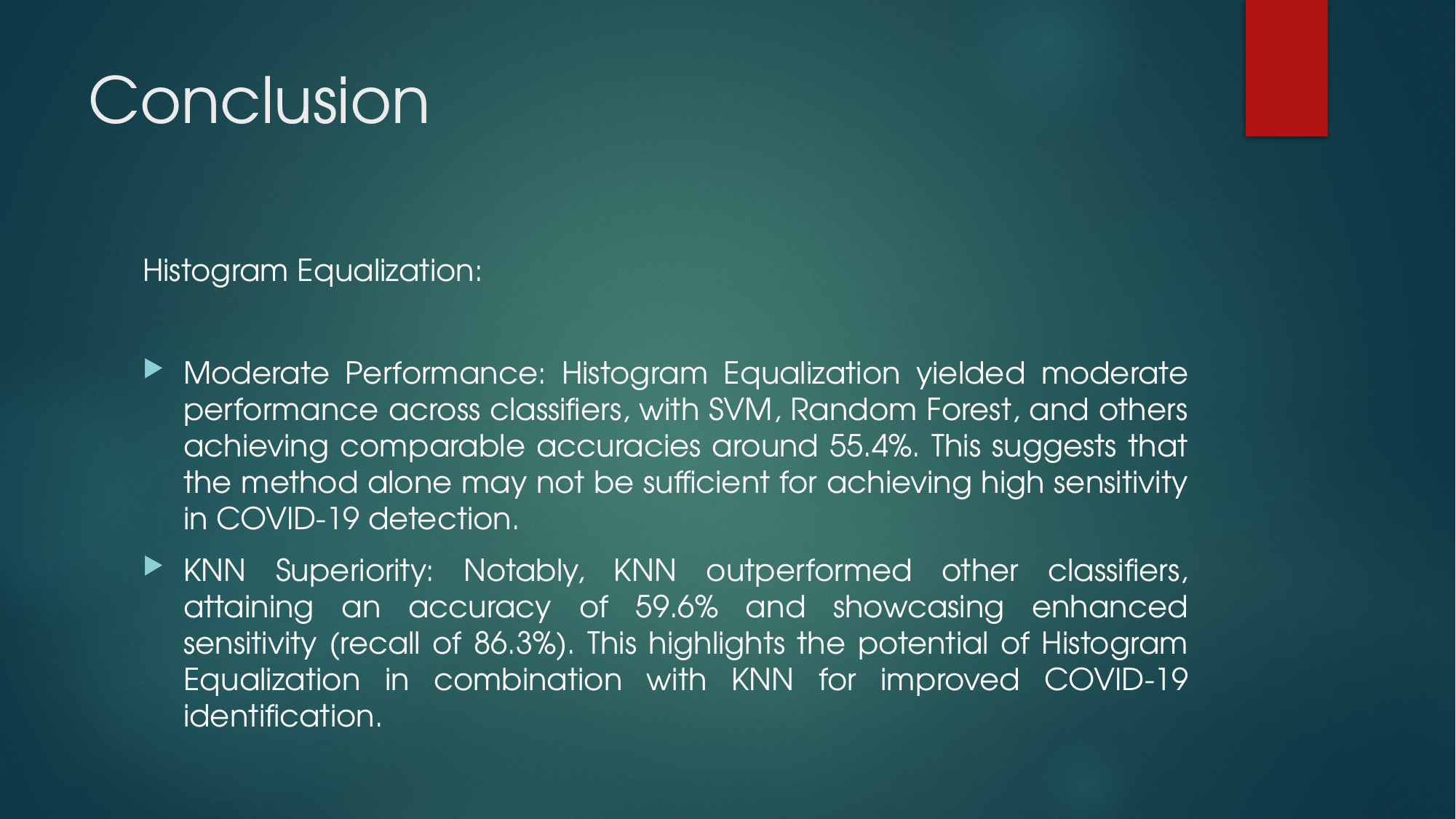

# Conclusion
Histogram Equalization:

Moderate Performance: Histogram Equalization yielded moderate performance across classifiers, with SVM, Random Forest, and others achieving comparable accuracies around 55.4%. This suggests that the method alone may not be sufficient for achieving high sensitivity in COVID-19 detection.
KNN Superiority: Notably, KNN outperformed other classifiers, attaining an accuracy of 59.6% and showcasing enhanced sensitivity (recall of 86.3%). This highlights the potential of Histogram Equalization in combination with KNN for improved COVID-19 identification.